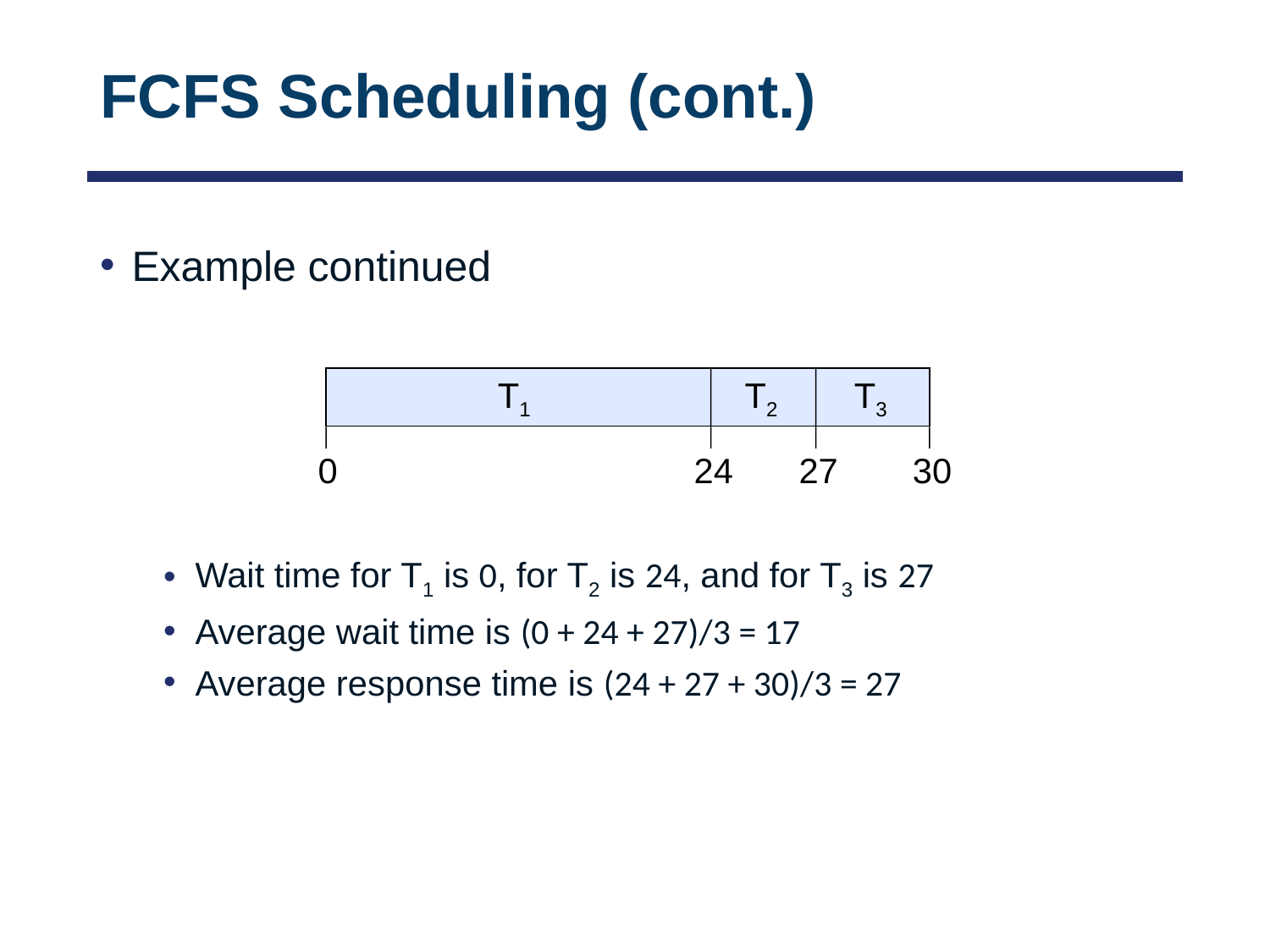

# FCFS Scheduling (cont.)
Example continued
Wait time for T1 is 0, for T2 is 24, and for T3 is 27
Average wait time is (0 + 24 + 27)/3 = 17
Average response time is (24 + 27 + 30)/3 = 27

T1
T2
T3

0
24
27
30